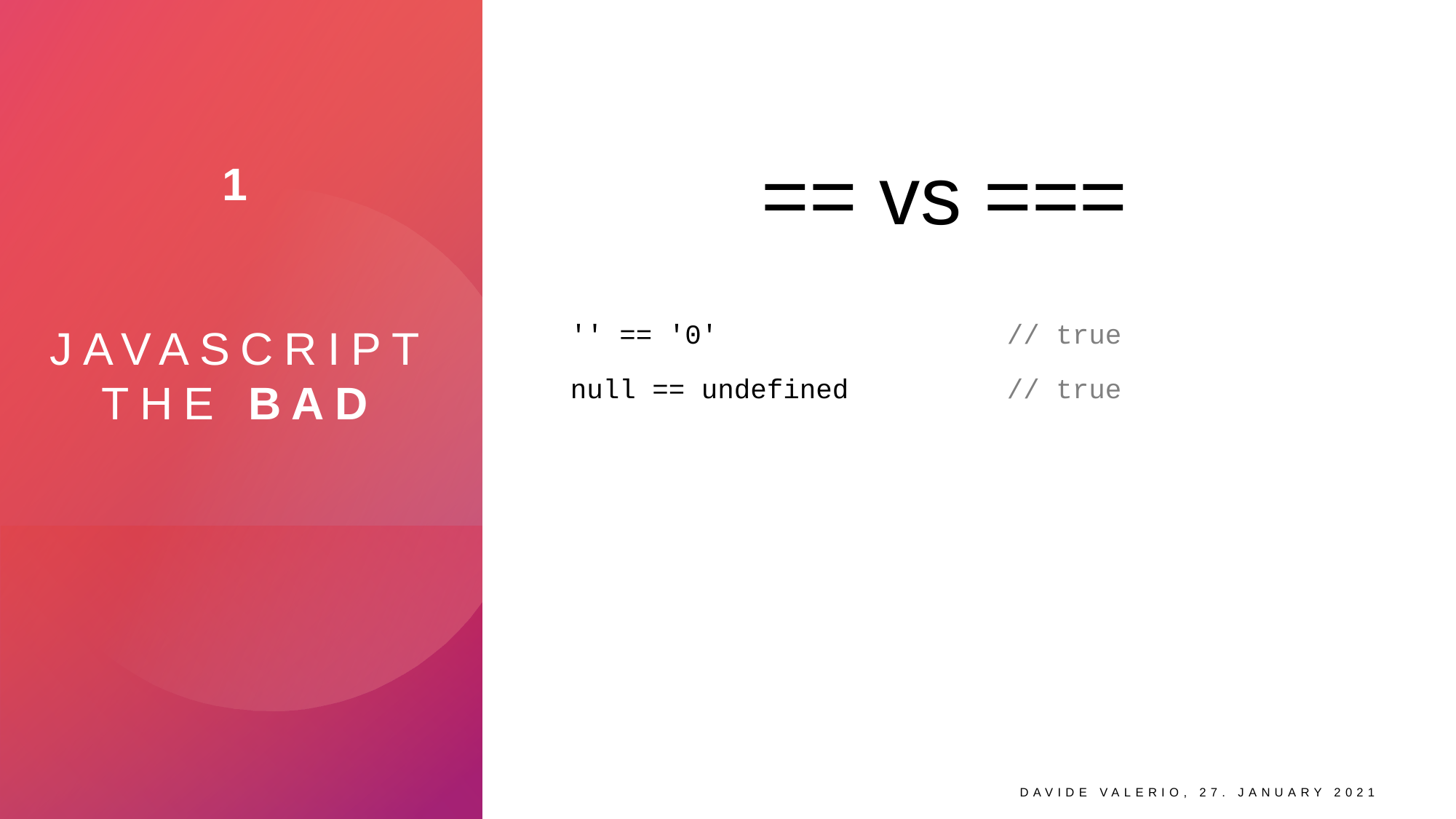

# 1 Javascript The BAD
== vs ===

'' == '0' 			// true
null == undefined 		// true

Davide Valerio, 27. January 2021